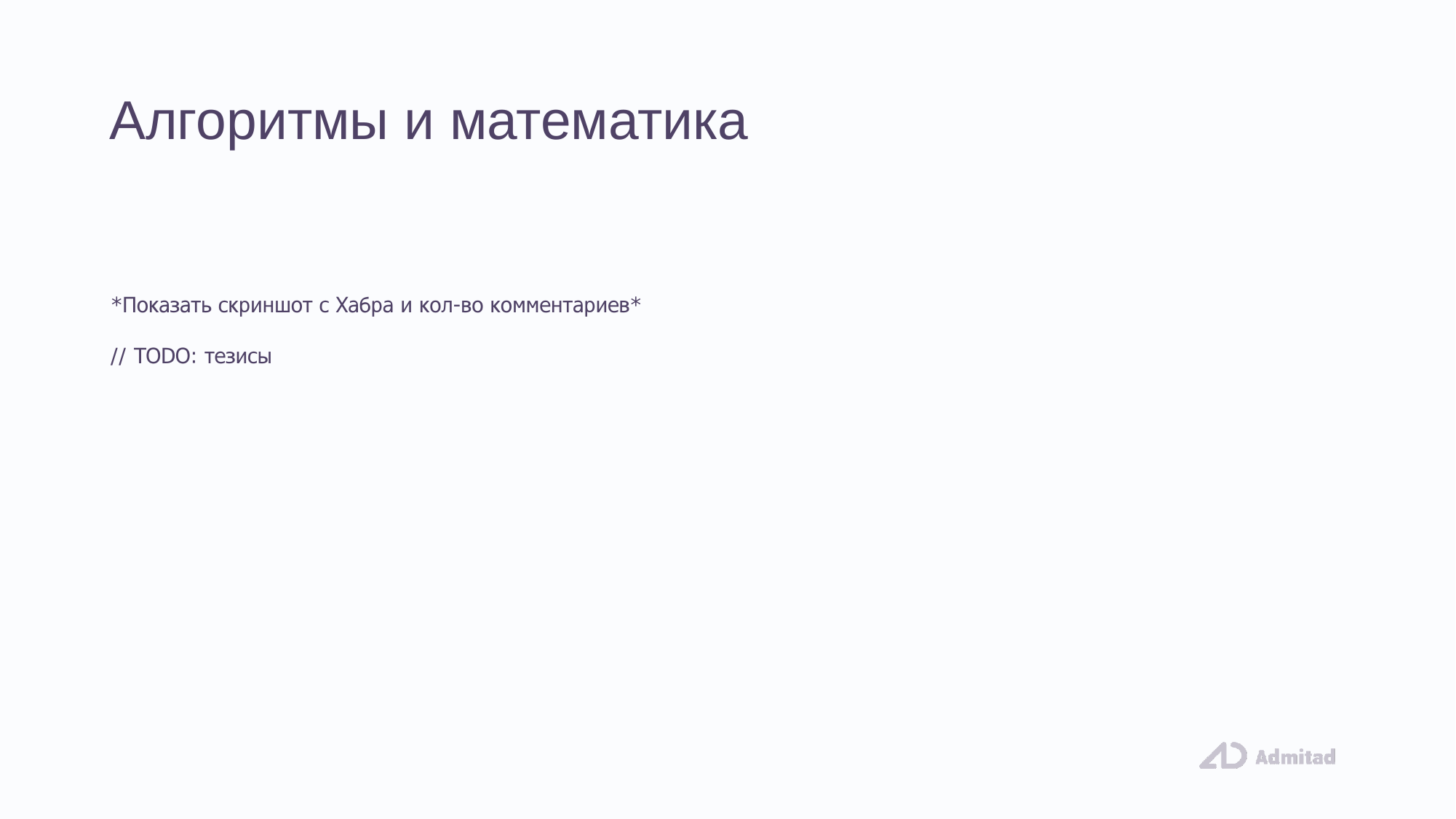

# Алгоритмы и математика
*Показать скриншот с Хабра и кол-во комментариев*

// TODO: тезисы
6